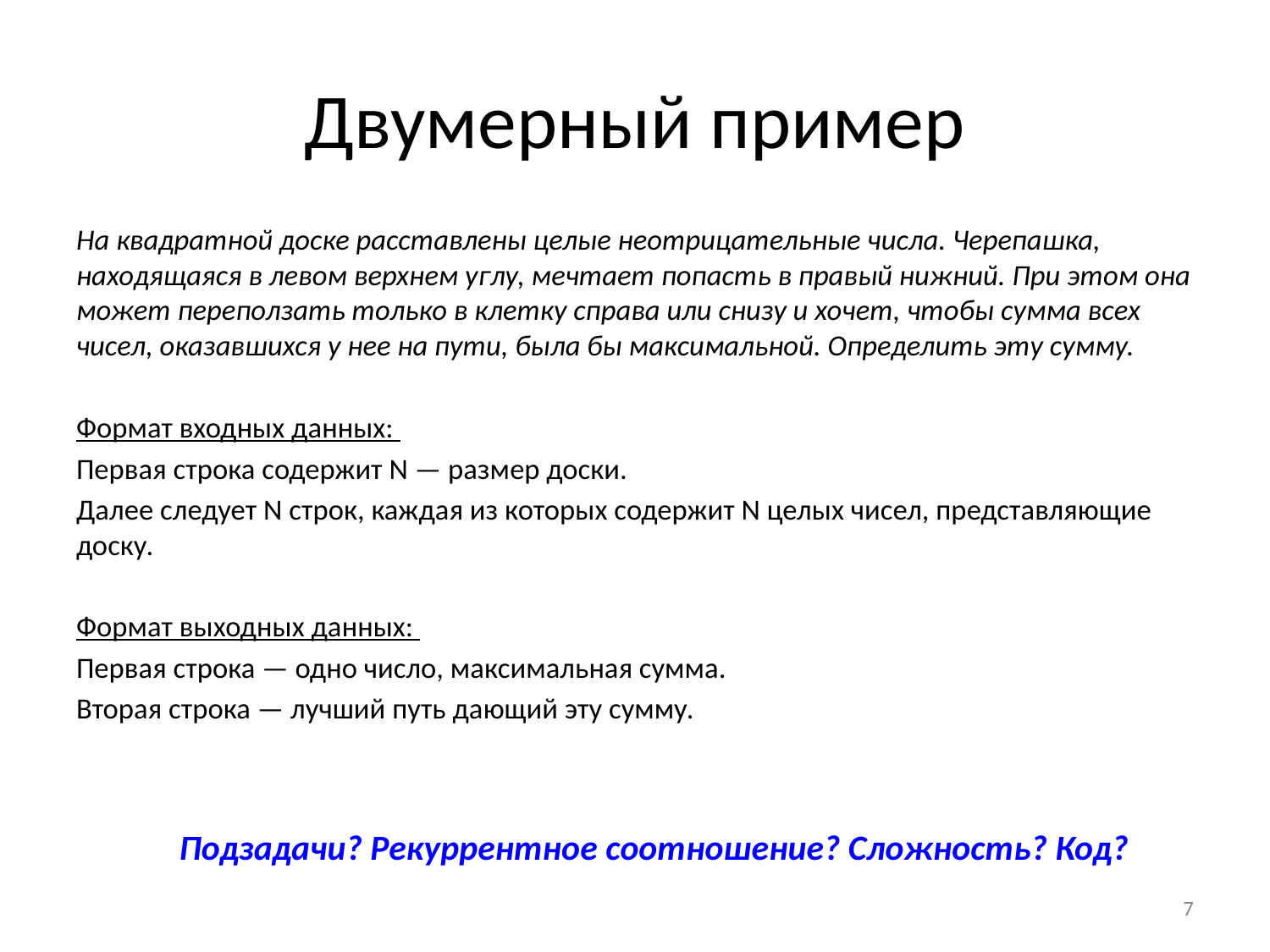

# Двумерный пример
На квадратной доске расставлены целые неотрицательные числа. Черепашка, находящаяся в левом верхнем углу, мечтает попасть в правый нижний. При этом она может переползать только в клетку справа или снизу и хочет, чтобы сумма всех чисел, оказавшихся у нее на пути, была бы максимальной. Определить эту сумму.

Формат входных данных:
Первая строка содержит N — размер доски.
Далее следует N строк, каждая из которых содержит N целых чисел, представляющие доску.

Формат выходных данных:
Первая строка — одно число, максимальная сумма.
Вторая строка — лучший путь дающий эту сумму.
Подзадачи? Рекуррентное соотношение? Сложность? Код?
7